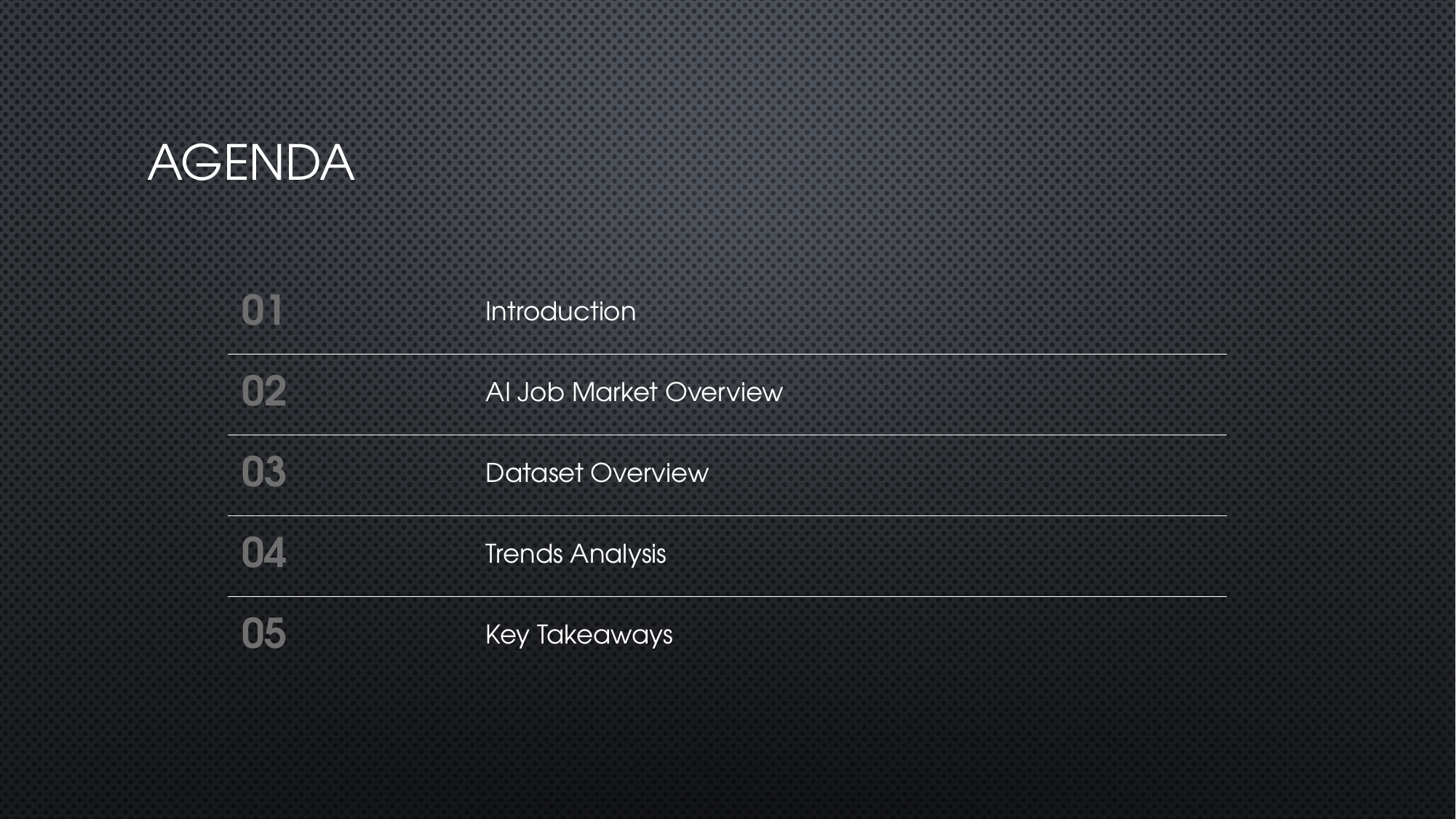

# Agenda
| 01 | Introduction |
| --- | --- |
| 02 | AI Job Market Overview |
| 03 | Dataset Overview |
| 04 | Trends Analysis |
| 05 | Key Takeaways |